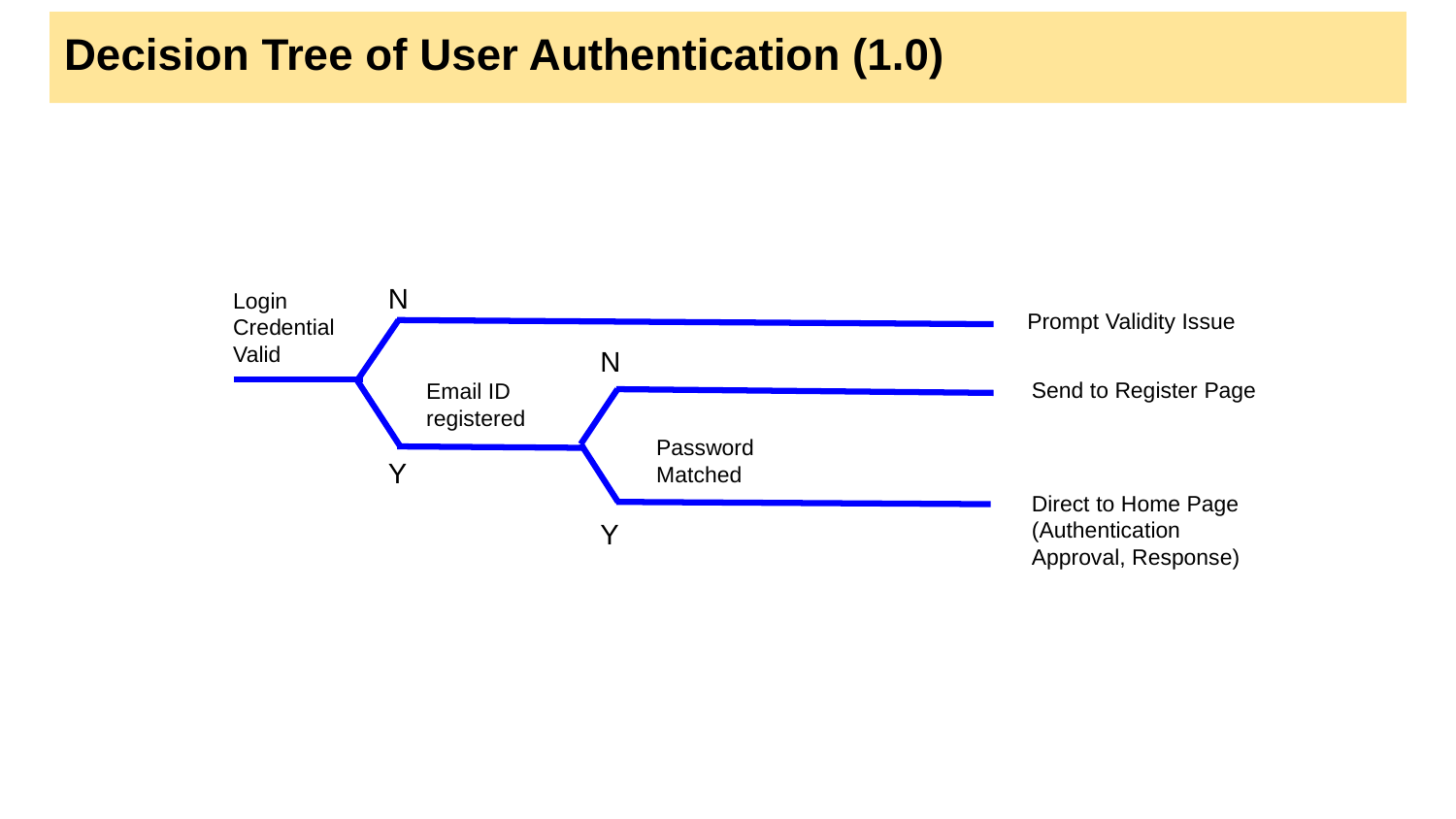

# Decision Tree of User Authentication (1.0)
N
Login Credential Valid

Prompt Validity Issue
N
Email ID registered
Send to Register Page
Password Matched
Y
Direct to Home Page
(Authentication Approval, Response)

Y